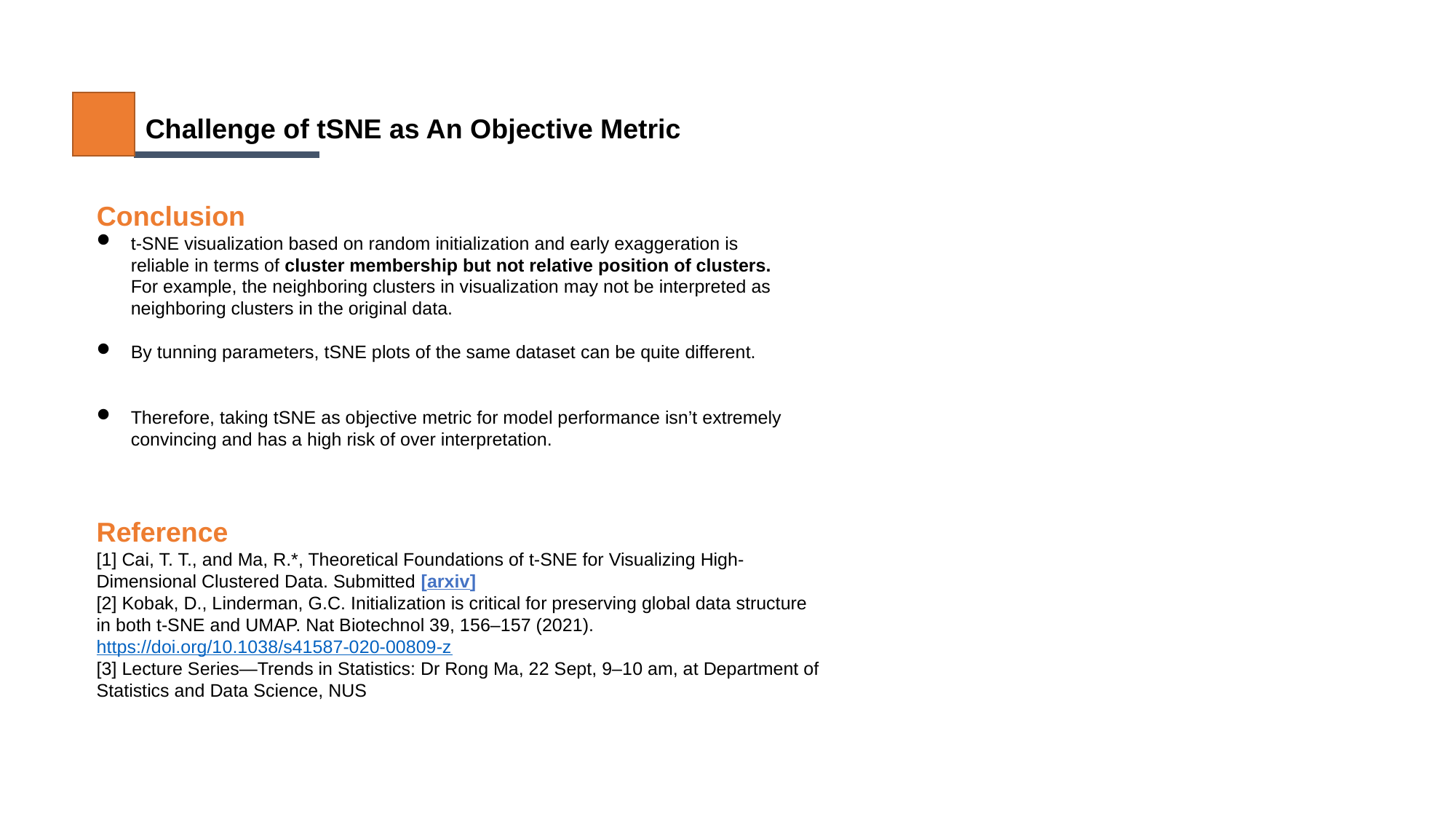

Challenge of tSNE as An Objective Metric

Conclusion
t-SNE visualization based on random initialization and early exaggeration is reliable in terms of cluster membership but not relative position of clusters. For example, the neighboring clusters in visualization may not be interpreted as neighboring clusters in the original data.

By tunning parameters, tSNE plots of the same dataset can be quite different.

Therefore, taking tSNE as objective metric for model performance isn’t extremely convincing and has a high risk of over interpretation.

Reference
[1] Cai, T. T., and Ma, R.*, Theoretical Foundations of t-SNE for Visualizing High-Dimensional Clustered Data. Submitted [arxiv]
[2] Kobak, D., Linderman, G.C. Initialization is critical for preserving global data structure in both t-SNE and UMAP. Nat Biotechnol 39, 156–157 (2021). https://doi.org/10.1038/s41587-020-00809-z
[3] Lecture Series—Trends in Statistics: Dr Rong Ma, 22 Sept, 9–10 am, at Department of Statistics and Data Science, NUS